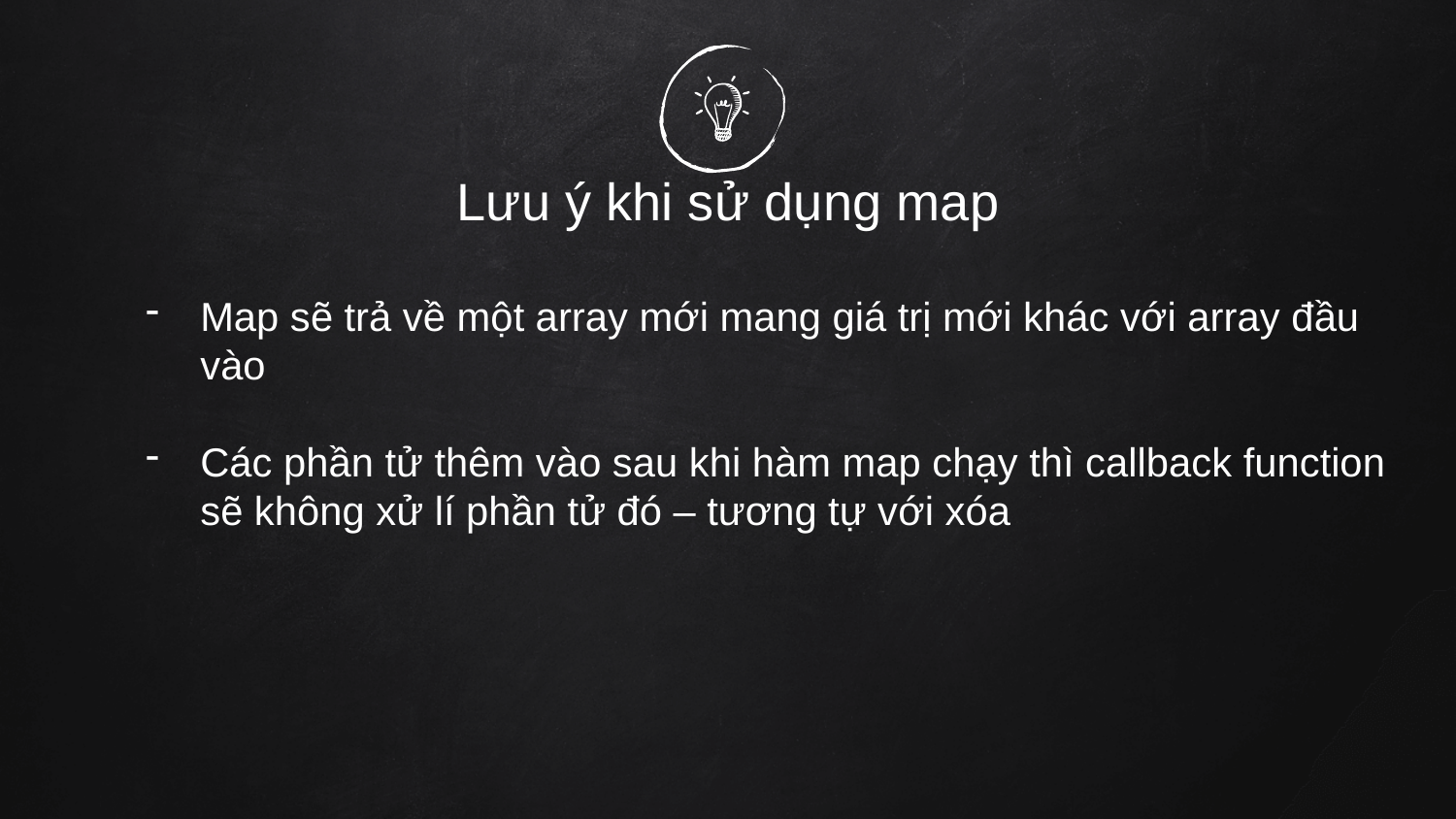

# Lưu ý khi sử dụng map

Map sẽ trả về một array mới mang giá trị mới khác với array đầu vào

Các phần tử thêm vào sau khi hàm map chạy thì callback function sẽ không xử lí phần tử đó – tương tự với xóa